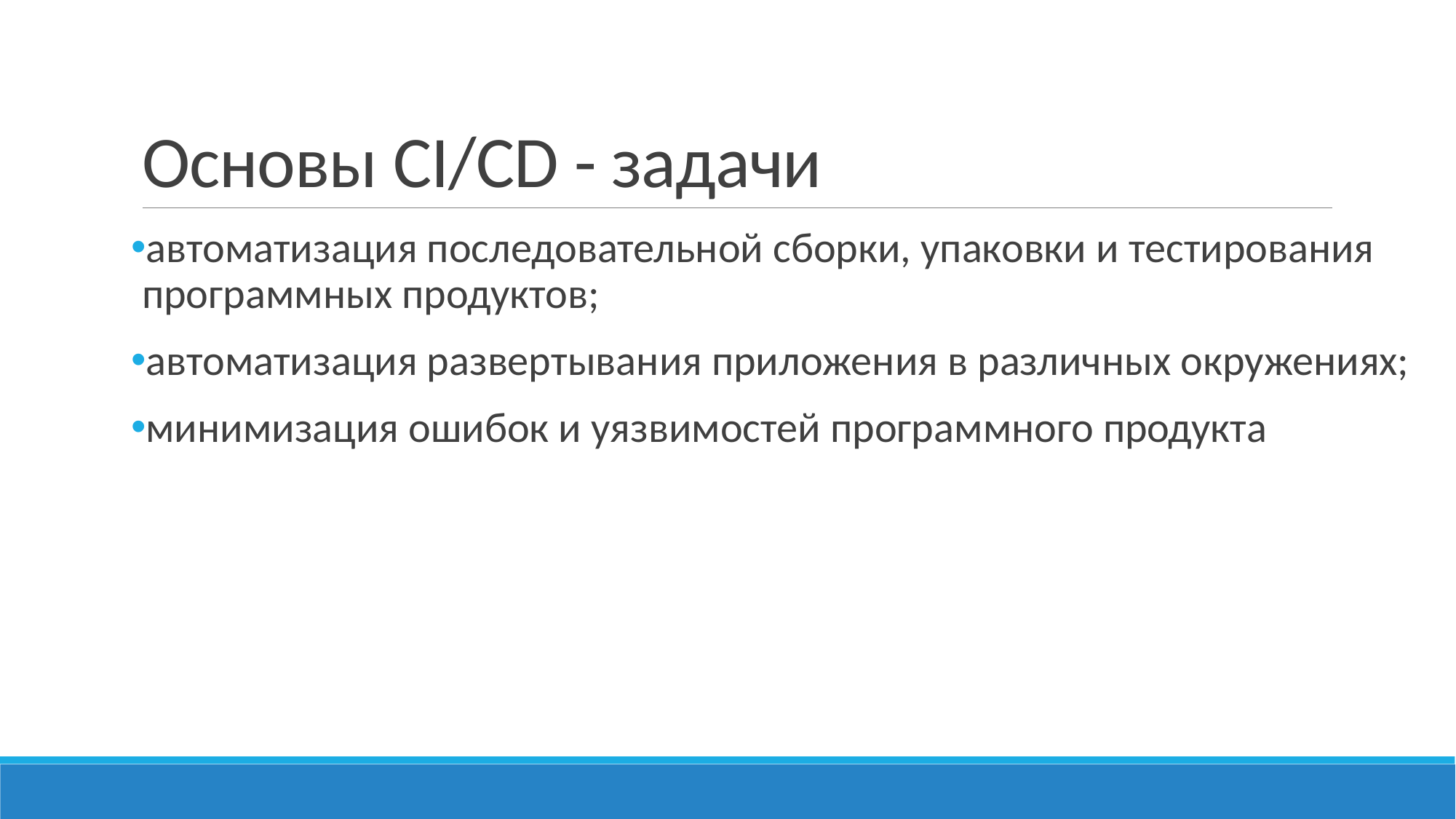

# Основы CI/CD - задачи
автоматизация последовательной сборки, упаковки и тестирования программных продуктов;
автоматизация развертывания приложения в различных окружениях;
минимизация ошибок и уязвимостей программного продукта